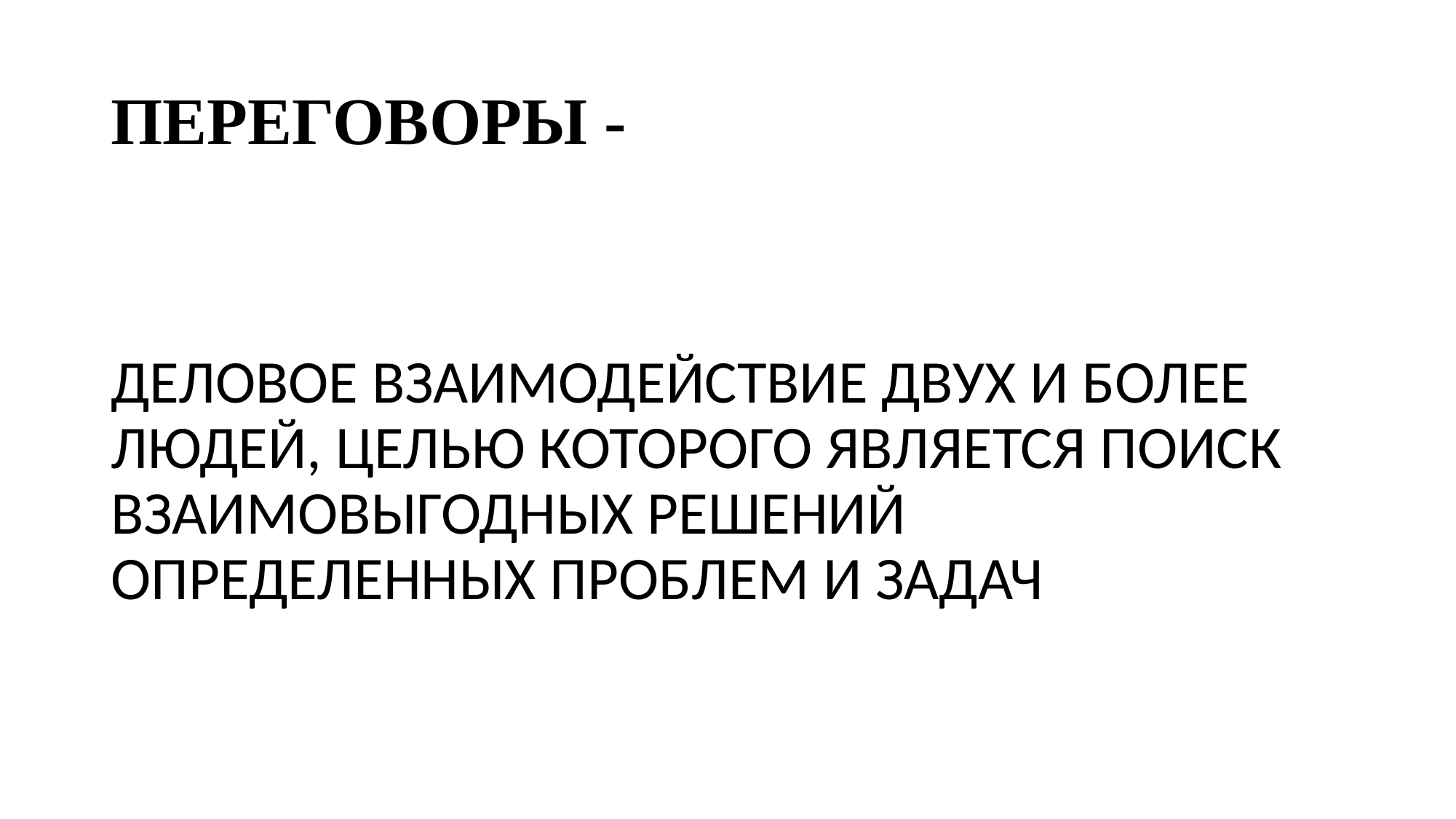

# ПЕРЕГОВОРЫ -

ДЕЛОВОЕ ВЗАИМОДЕЙСТВИЕ ДВУХ И БОЛЕЕ ЛЮДЕЙ, ЦЕЛЬЮ КОТОРОГО ЯВЛЯЕТСЯ ПОИСК ВЗАИМОВЫГОДНЫХ РЕШЕНИЙ ОПРЕДЕЛЕННЫХ ПРОБЛЕМ И ЗАДАЧ